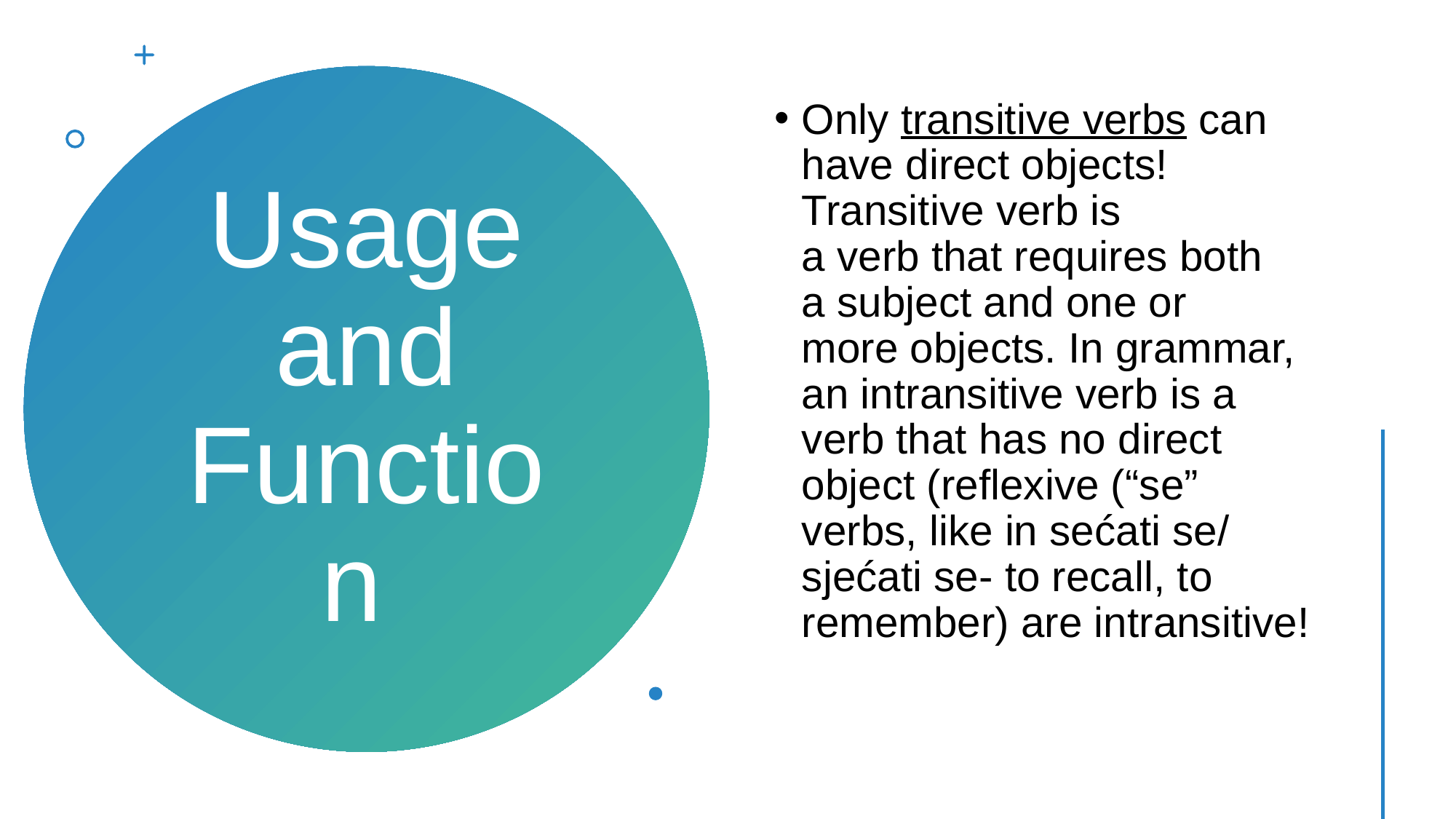

Only transitive verbs can have direct objects! Transitive verb is a verb that requires both a subject and one or more objects. In grammar, an intransitive verb is a verb that has no direct object (reflexive (“se” verbs, like in sećati se/ sjećati se- to recall, to remember) are intransitive!

# Usage and Function